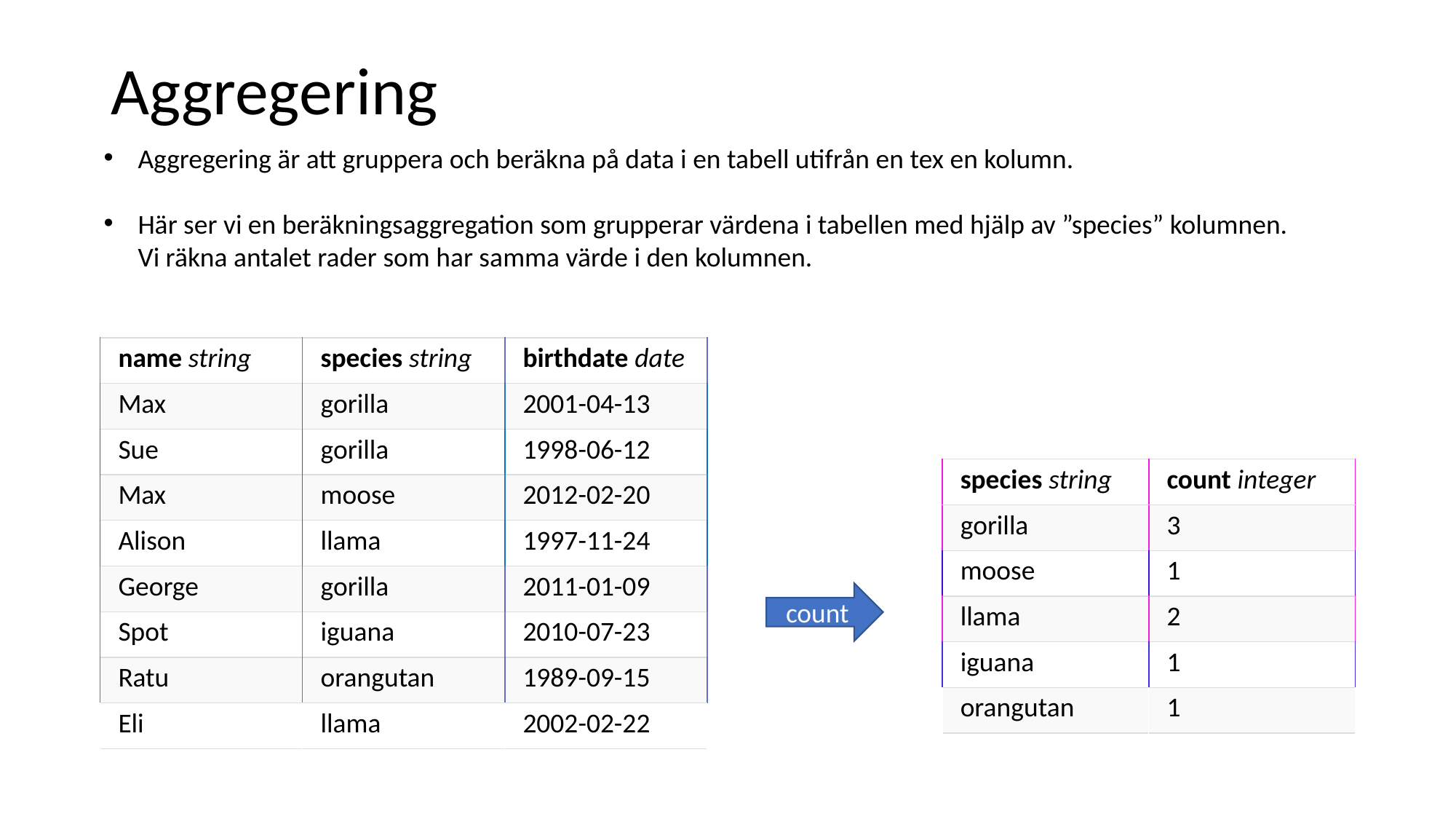

# Aggregering
Aggregering är att gruppera och beräkna på data i en tabell utifrån en tex en kolumn.
Här ser vi en beräkningsaggregation som grupperar värdena i tabellen med hjälp av ”species” kolumnen.
Vi räkna antalet rader som har samma värde i den kolumnen.
| name string | species string | birthdate date |
| --- | --- | --- |
| Max | gorilla | 2001-04-13 |
| Sue | gorilla | 1998-06-12 |
| Max | moose | 2012-02-20 |
| Alison | llama | 1997-11-24 |
| George | gorilla | 2011-01-09 |
| Spot | iguana | 2010-07-23 |
| Ratu | orangutan | 1989-09-15 |
| Eli | llama | 2002-02-22 |
| species string | count integer |
| --- | --- |
| gorilla | 3 |
| moose | 1 |
| llama | 2 |
| iguana | 1 |
| orangutan | 1 |
count